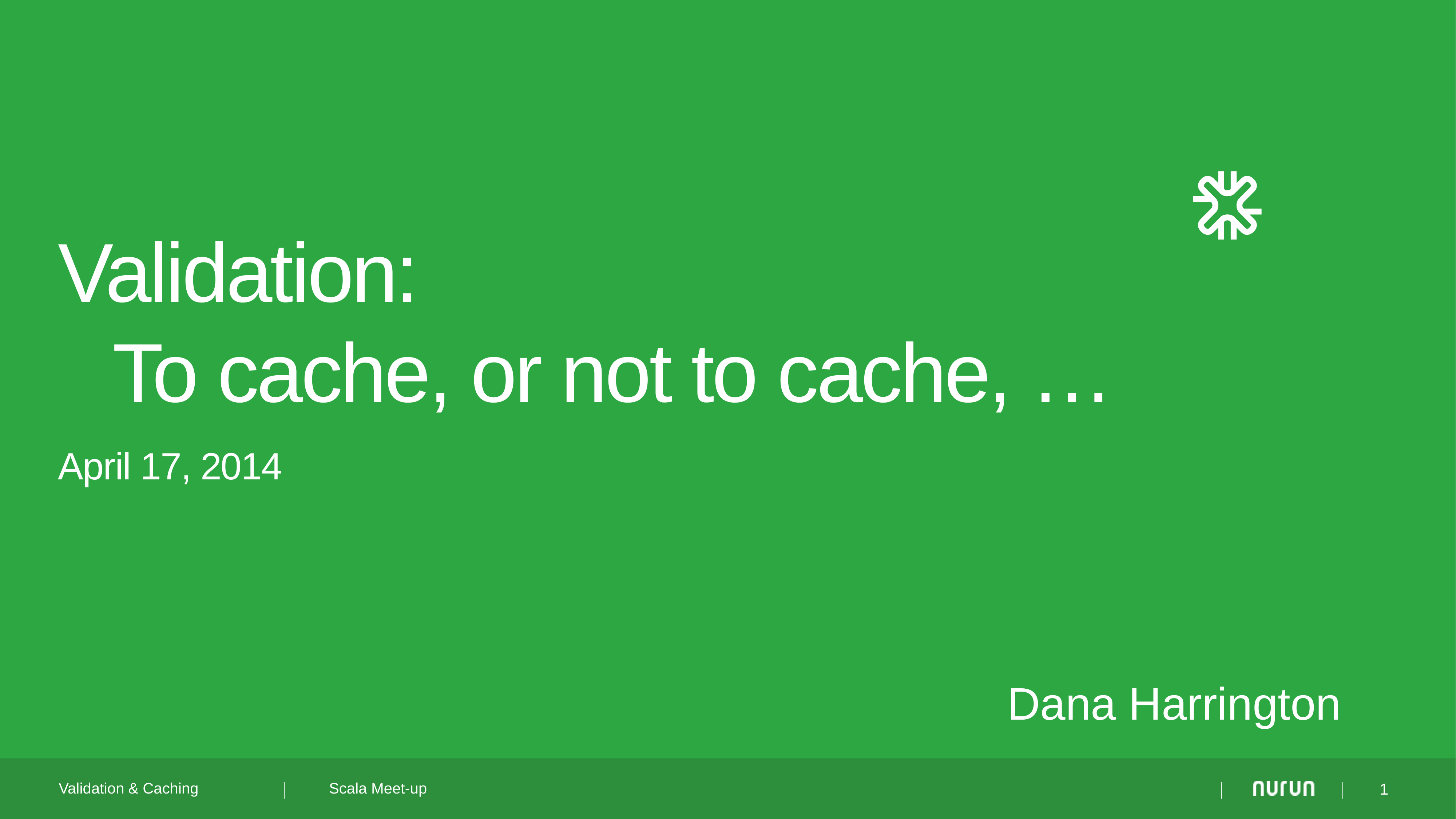

# Validation: To cache, or not to cache, …
April 17, 2014
Dana Harrington
Validation & Caching
Scala Meet-up
1